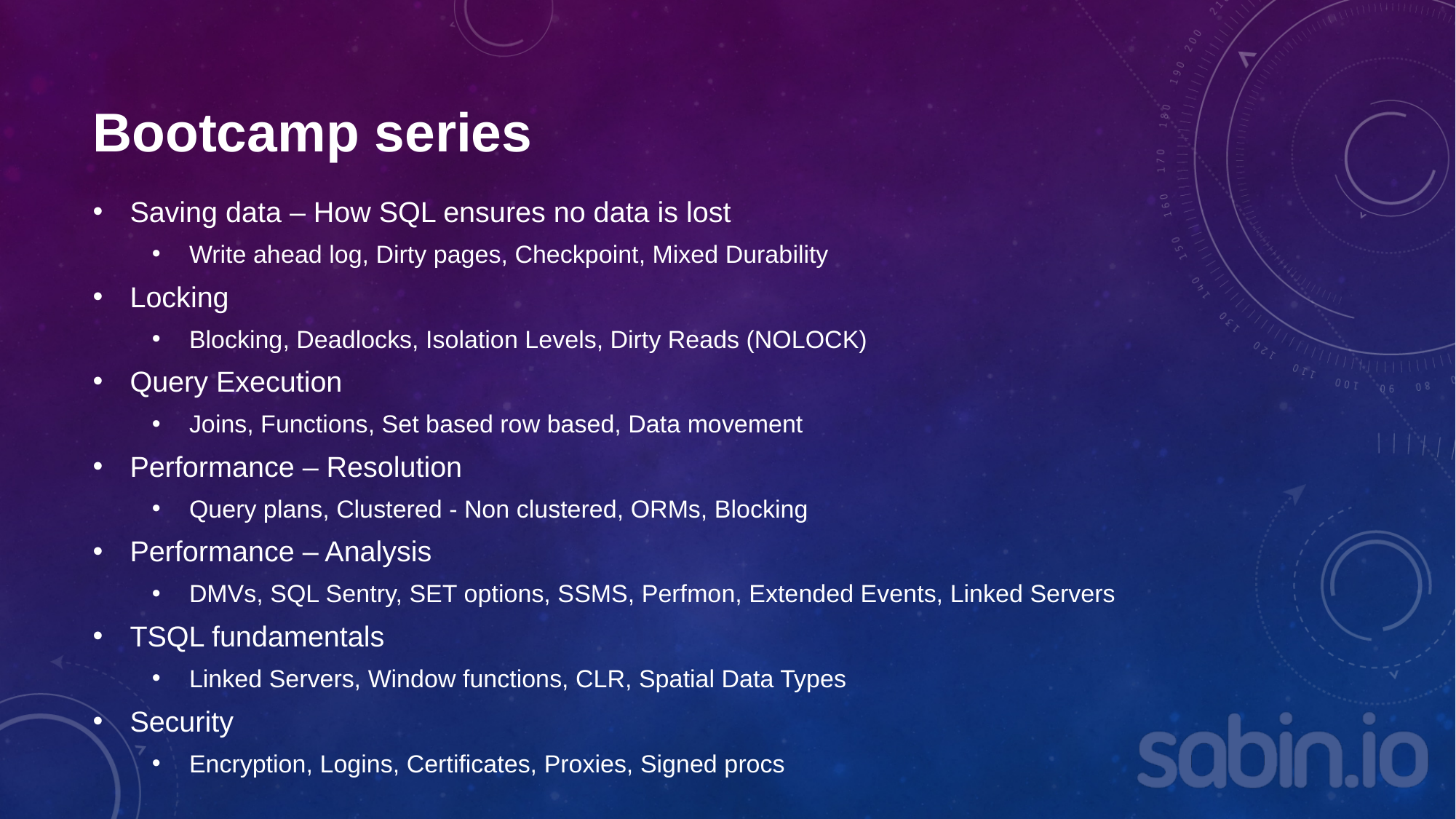

# Bootcamp series
Saving data – How SQL ensures no data is lost
Write ahead log, Dirty pages, Checkpoint, Mixed Durability
Locking
Blocking, Deadlocks, Isolation Levels, Dirty Reads (NOLOCK)
Query Execution
Joins, Functions, Set based row based, Data movement
Performance – Resolution
Query plans, Clustered - Non clustered, ORMs, Blocking
Performance – Analysis
DMVs, SQL Sentry, SET options, SSMS, Perfmon, Extended Events, Linked Servers
TSQL fundamentals
Linked Servers, Window functions, CLR, Spatial Data Types
Security
Encryption, Logins, Certificates, Proxies, Signed procs